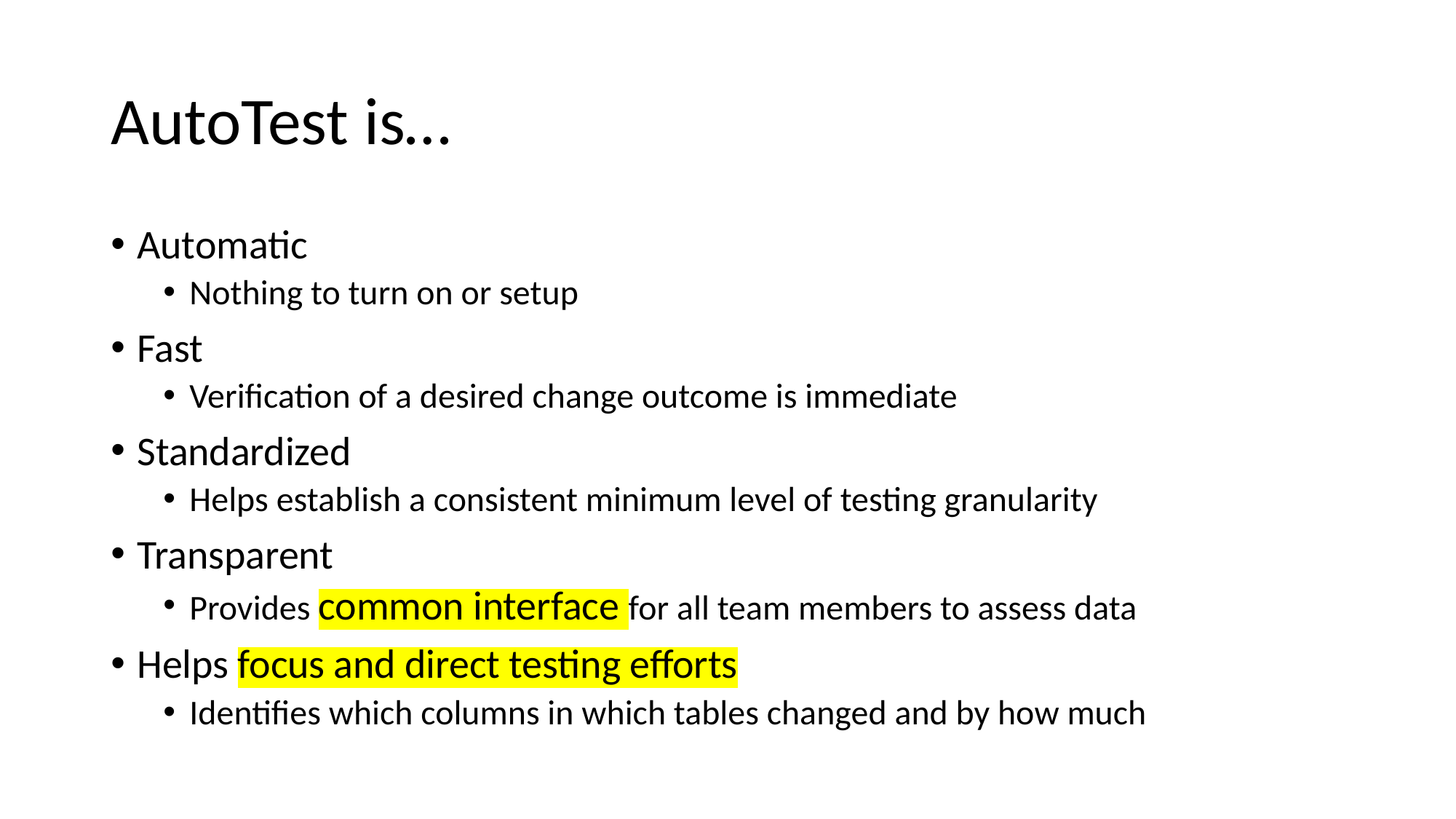

# AutoTest is…
Automatic
Nothing to turn on or setup
Fast
Verification of a desired change outcome is immediate
Standardized
Helps establish a consistent minimum level of testing granularity
Transparent
Provides common interface for all team members to assess data
Helps focus and direct testing efforts
Identifies which columns in which tables changed and by how much